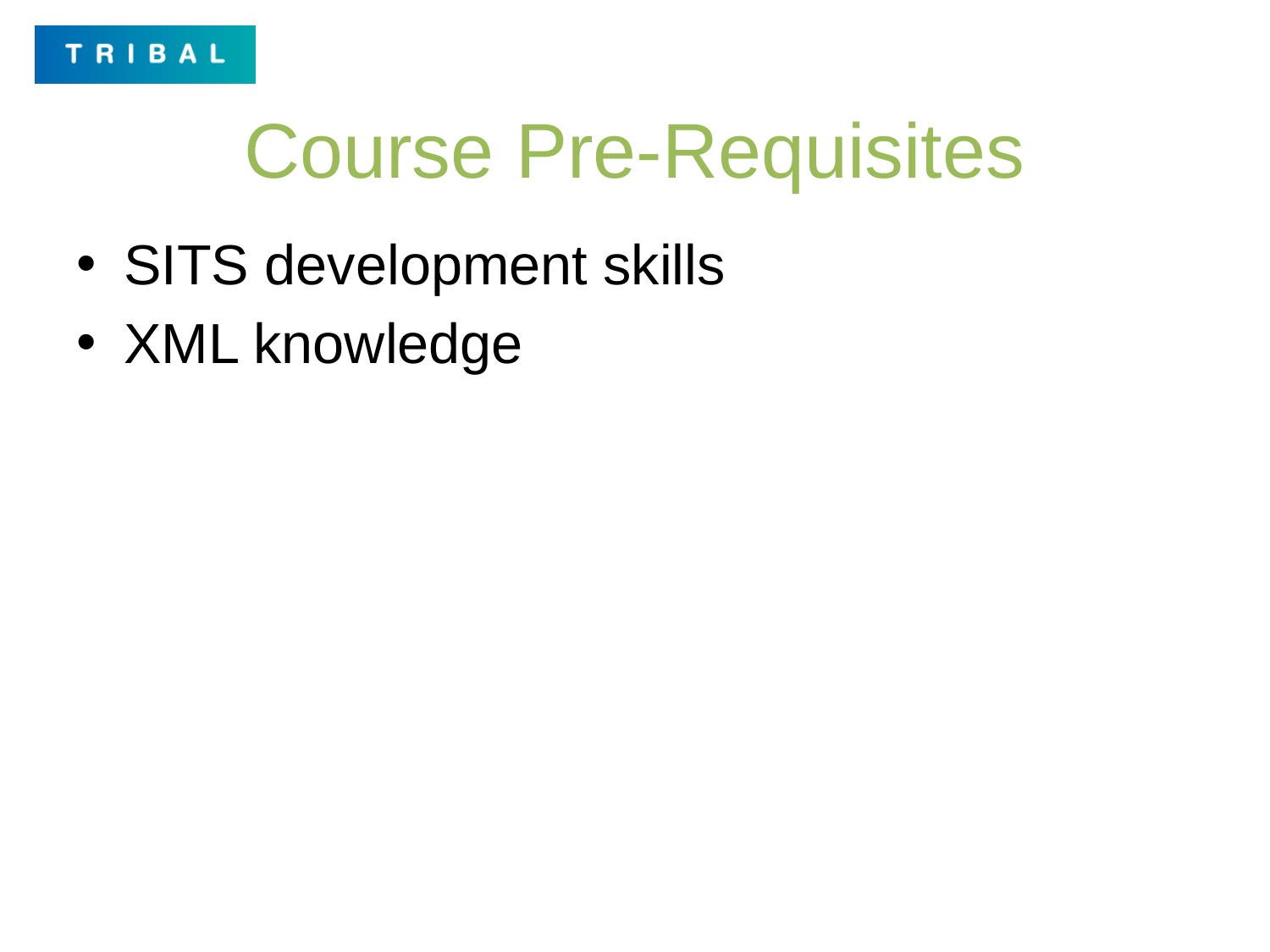

# Course Pre-Requisites
SITS development skills
XML knowledge